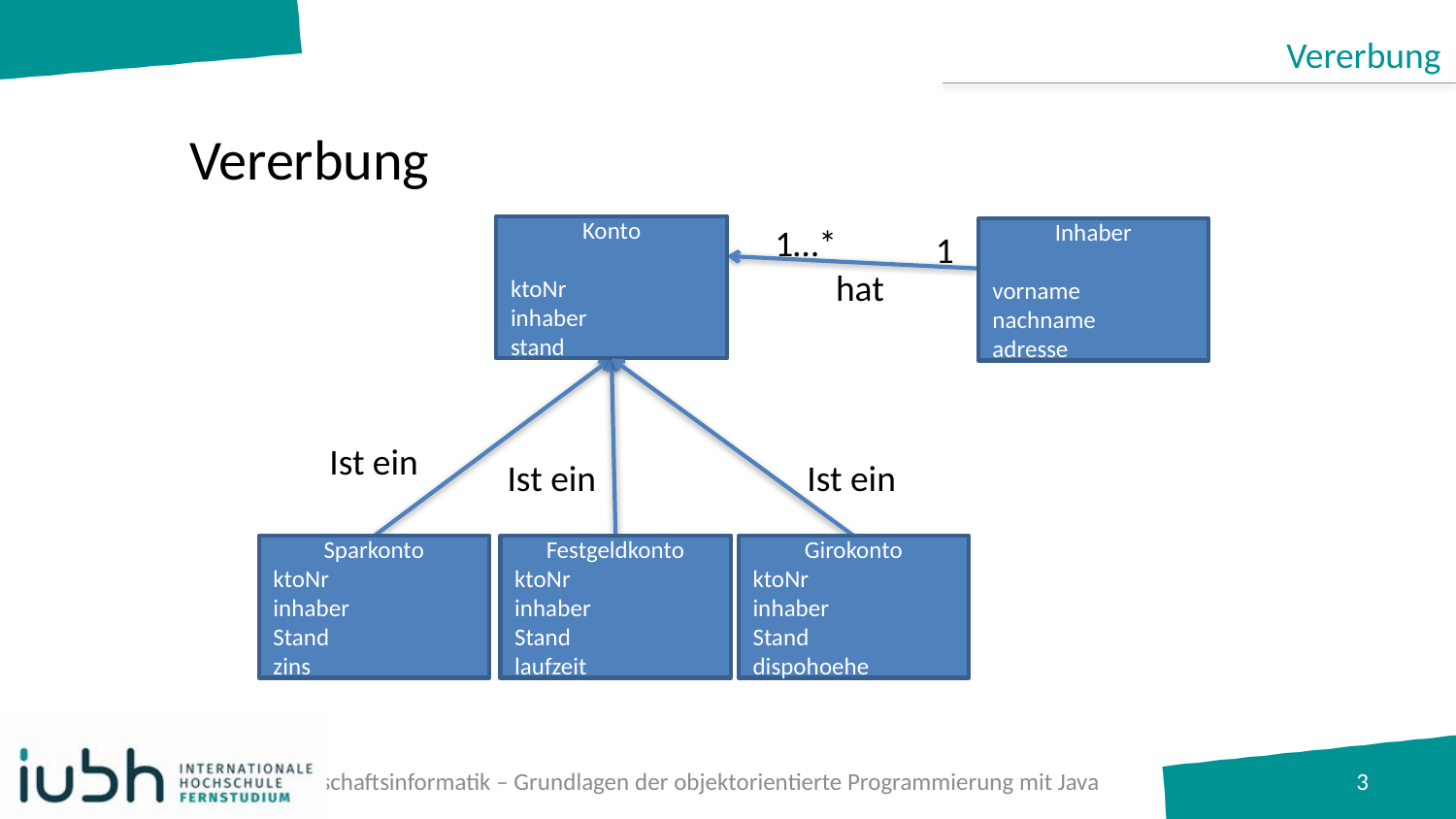

Vererbung
# Vererbung
1…*
Konto

ktoNr
inhaber
stand
Inhaber

vorname
nachname
adresse
1
hat
Ist ein
Ist ein
Ist ein
Sparkonto
ktoNr
inhaber
Stand
zins
Festgeldkonto
ktoNr
inhaber
Stand
laufzeit
Girokonto
ktoNr
inhaber
Stand
dispohoehe
B.A. Wirtschaftsinformatik – Grundlagen der objektorientierte Programmierung mit Java
3